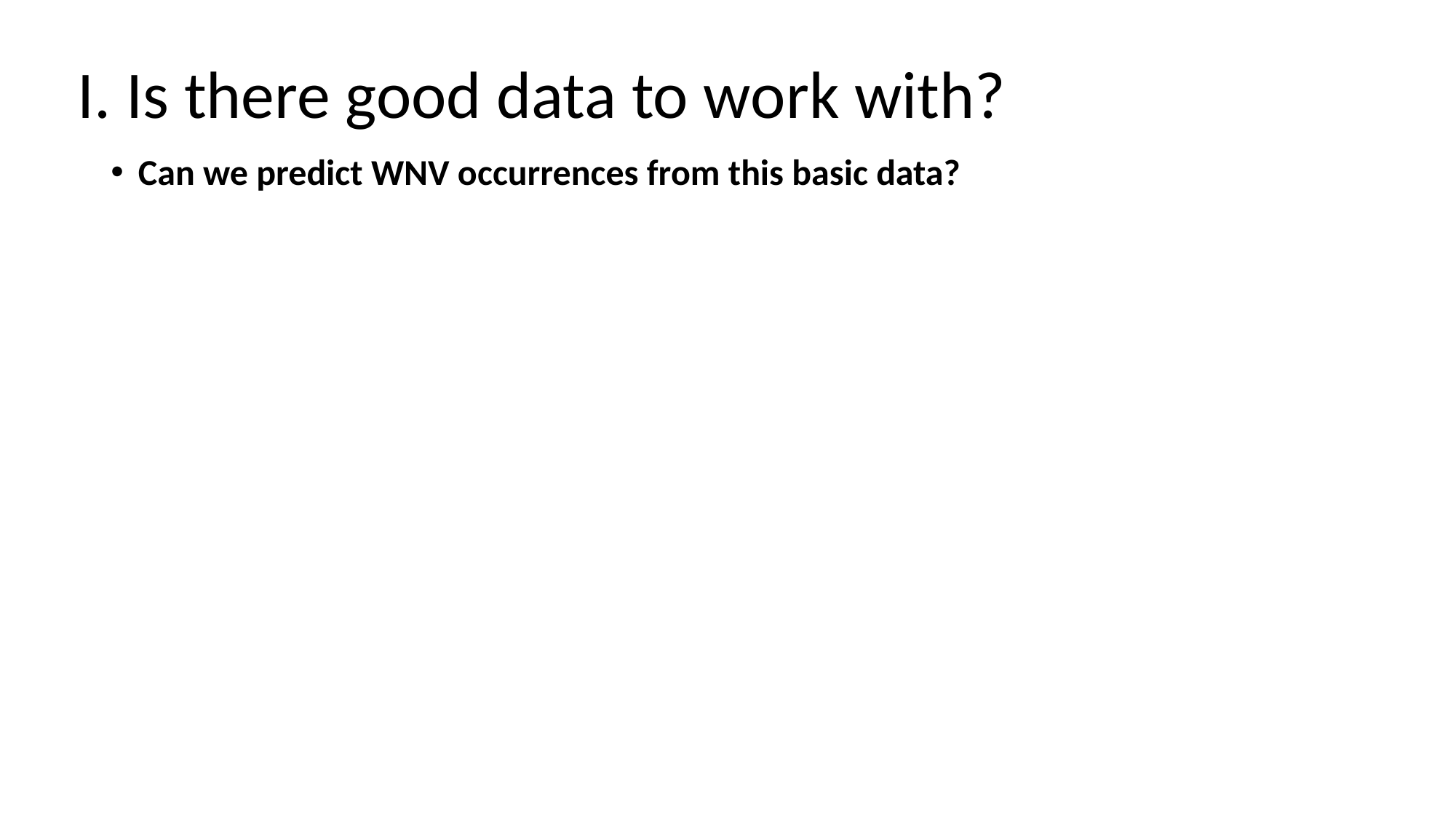

# I. Is there good data to work with?
Can we predict WNV occurrences from this basic data?